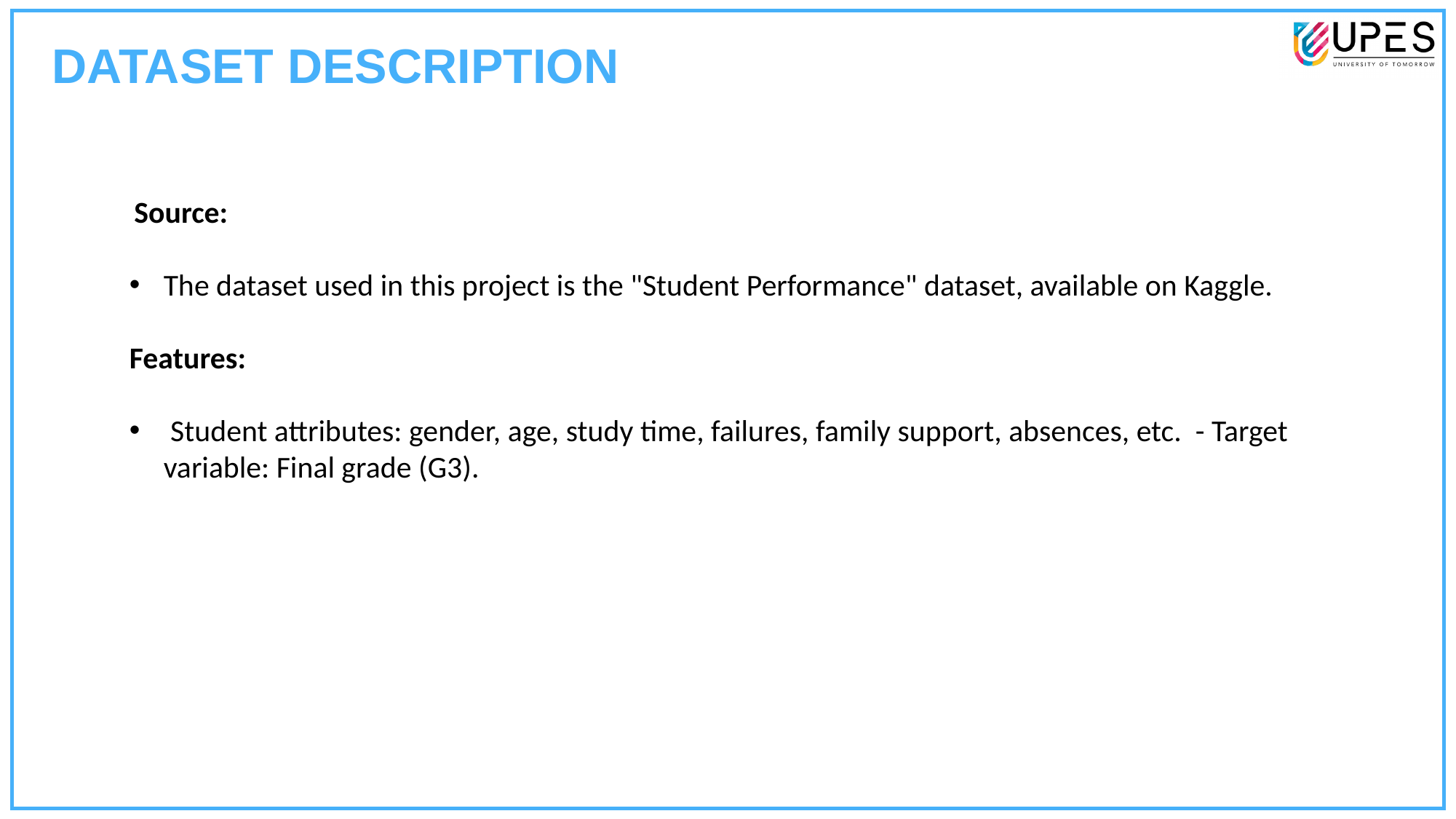

DATASET DESCRIPTION
 Source:

The dataset used in this project is the "Student Performance" dataset, available on Kaggle.

Features:

 Student attributes: gender, age, study time, failures, family support, absences, etc.  - Target variable: Final grade (G3).